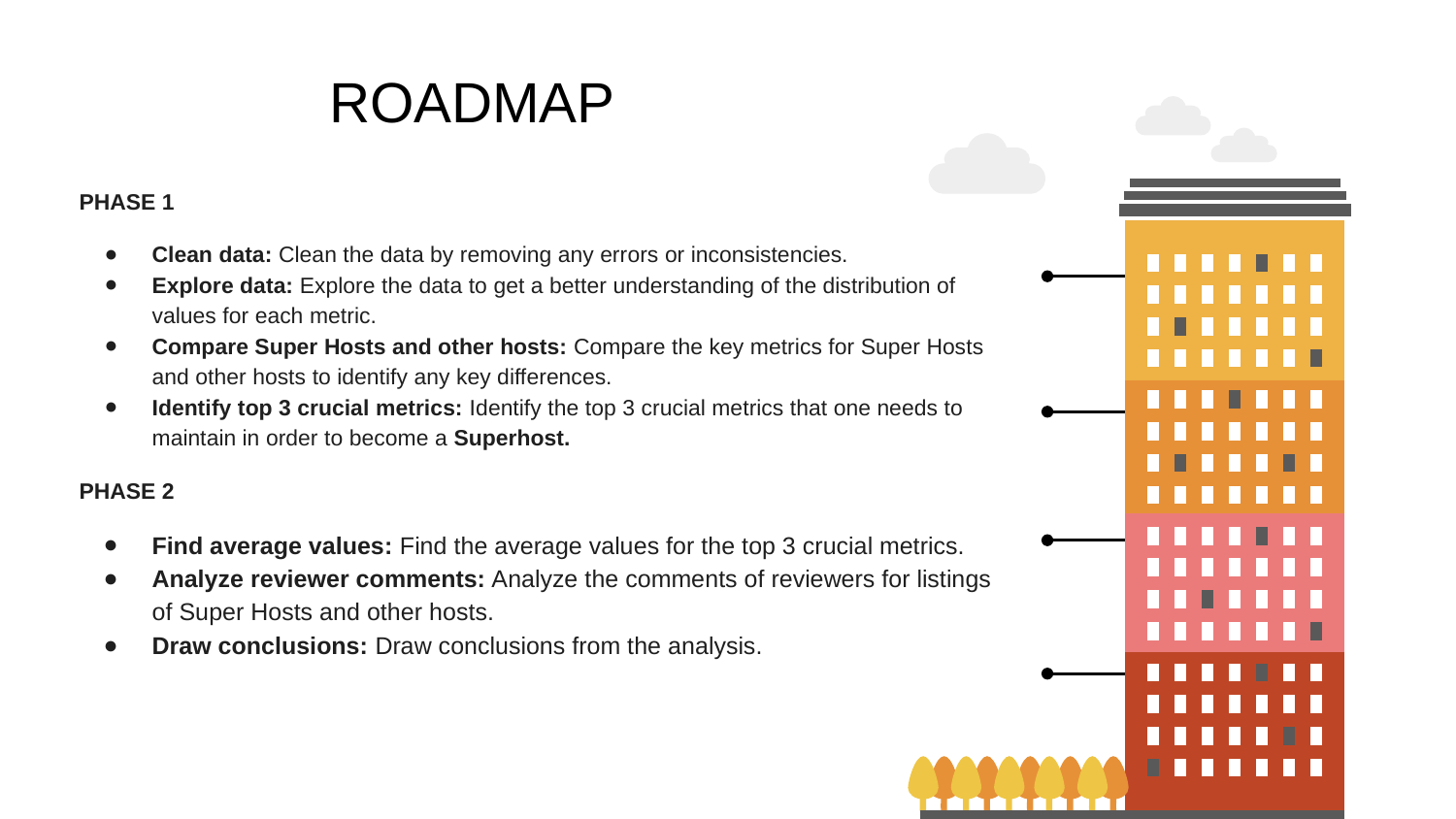

# ROADMAP

PHASE 1
Clean data: Clean the data by removing any errors or inconsistencies.
Explore data: Explore the data to get a better understanding of the distribution of values for each metric.
Compare Super Hosts and other hosts: Compare the key metrics for Super Hosts and other hosts to identify any key differences.
Identify top 3 crucial metrics: Identify the top 3 crucial metrics that one needs to maintain in order to become a Superhost.
PHASE 2
Find average values: Find the average values for the top 3 crucial metrics.
Analyze reviewer comments: Analyze the comments of reviewers for listings of Super Hosts and other hosts.
Draw conclusions: Draw conclusions from the analysis.